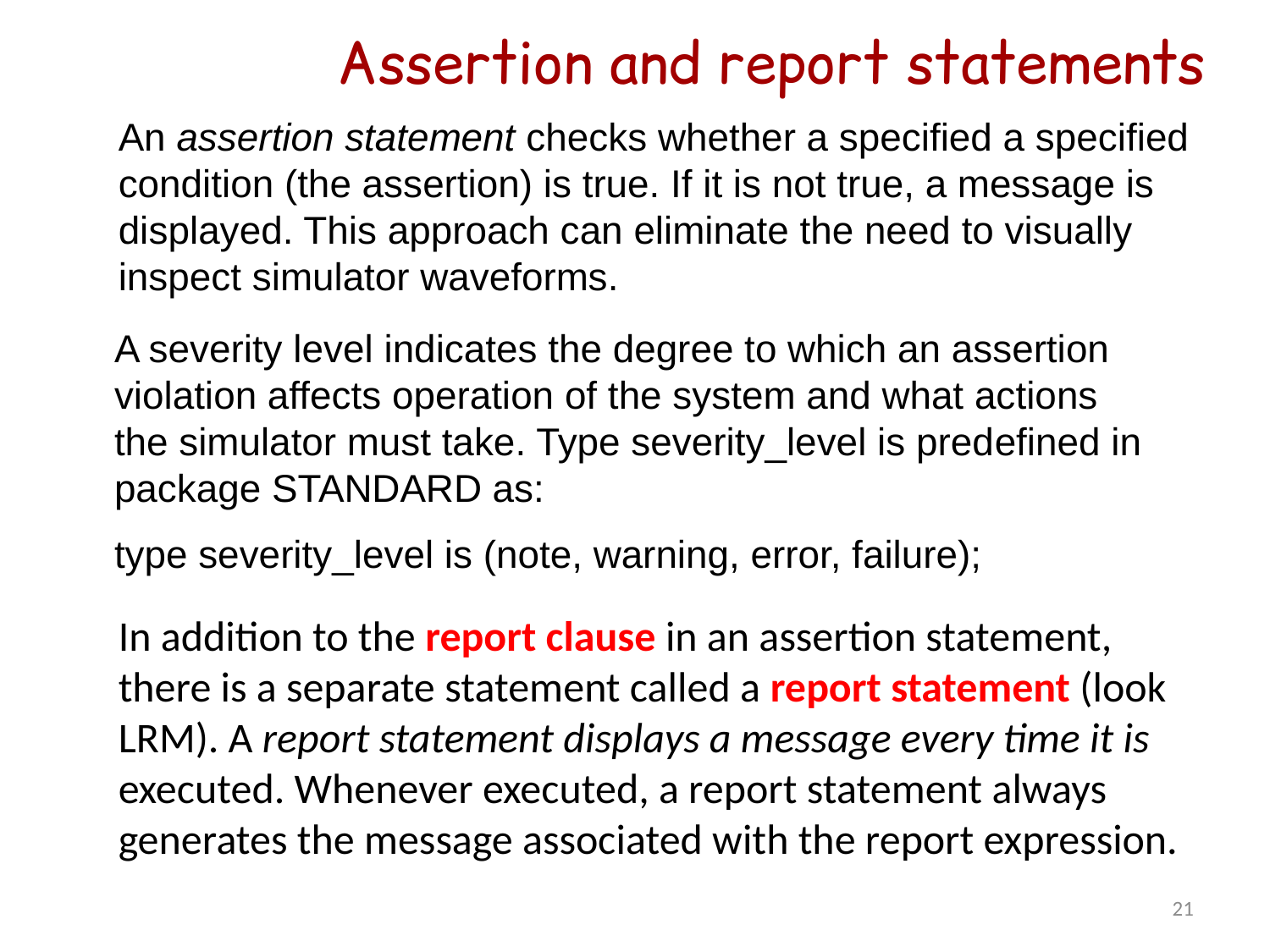

# Assertion and report statements
	An assertion statement checks whether a specified a specified condition (the assertion) is true. If it is not true, a message is displayed. This approach can eliminate the need to visually inspect simulator waveforms.
A severity level indicates the degree to which an assertion violation affects operation of the system and what actions the simulator must take. Type severity_level is predefined in package STANDARD as:
type severity_level is (note, warning, error, failure);
In addition to the report clause in an assertion statement, there is a separate statement called a report statement (look LRM). A report statement displays a message every time it is executed. Whenever executed, a report statement always generates the message associated with the report expression.
21